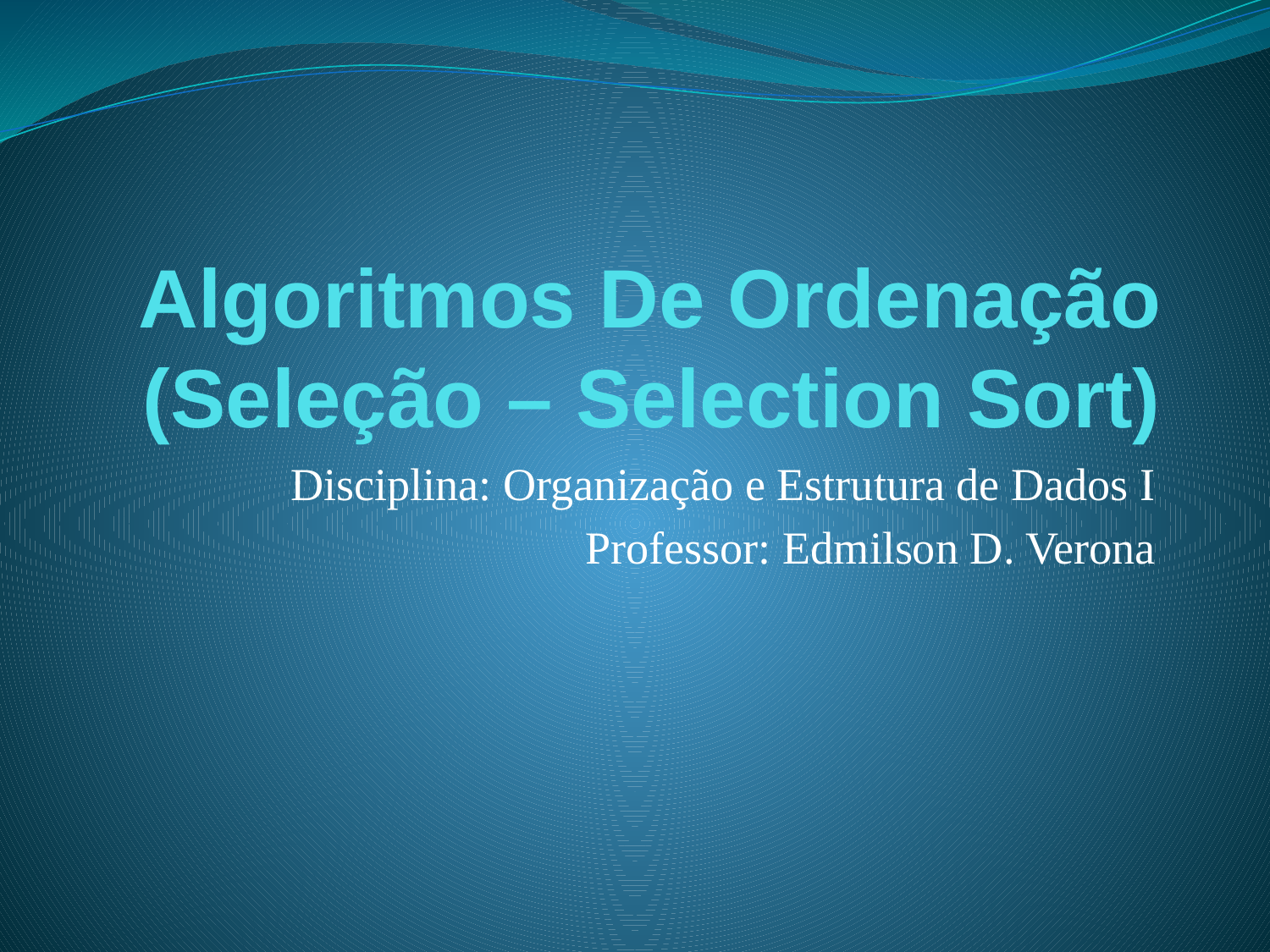

# Algoritmos De Ordenação (Seleção – Selection Sort)
Disciplina: Organização e Estrutura de Dados I
Professor: Edmilson D. Verona